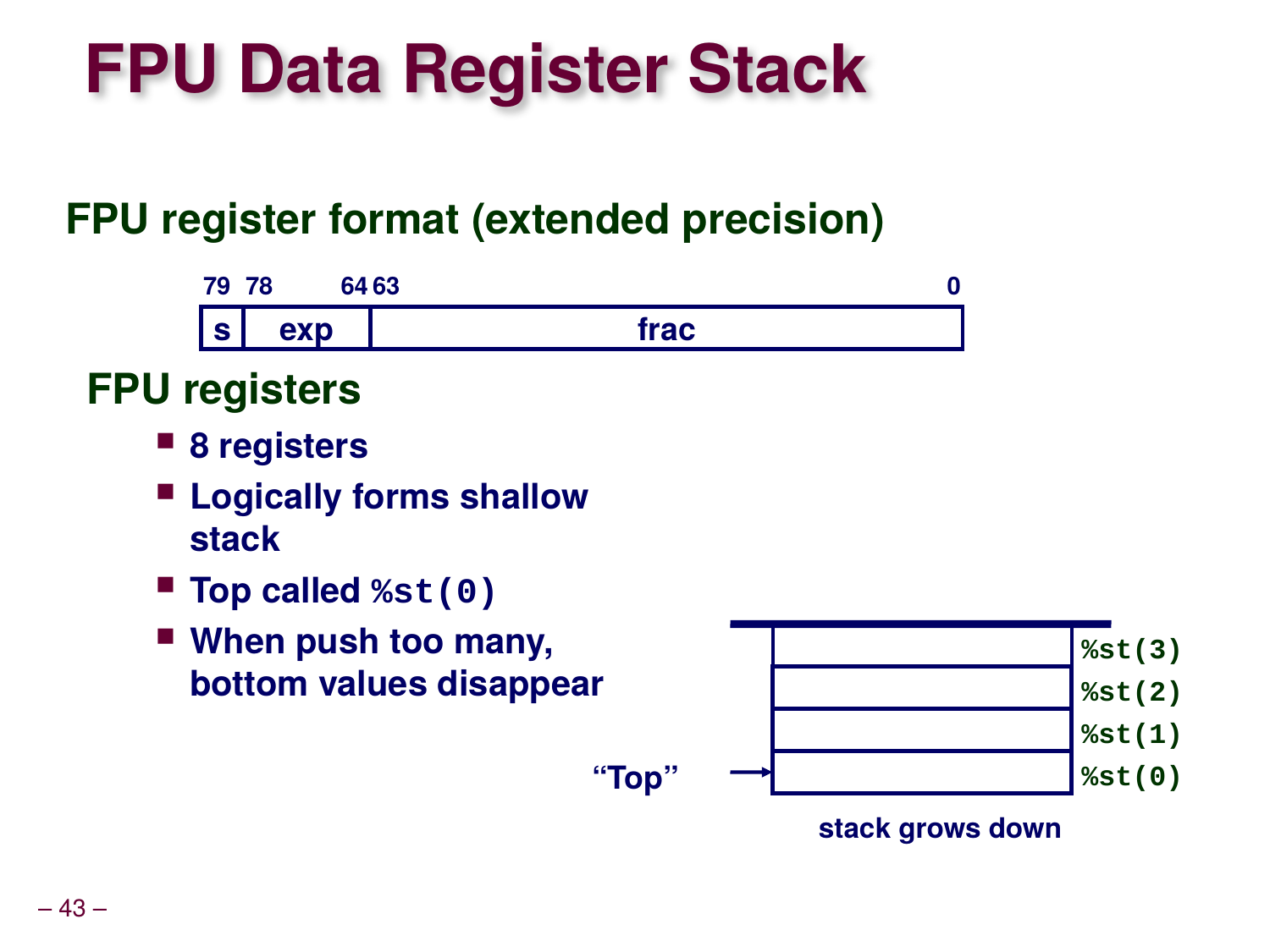

# FPU Data Register Stack
FPU register format (extended precision)
0
79
78
64
63
s
exp
frac
FPU registers
8 registers
Logically forms shallow stack
Top called %st(0)
When push too many, bottom values disappear

%st(3)

%st(2)

%st(1)
“Top”

%st(0)

stack grows down